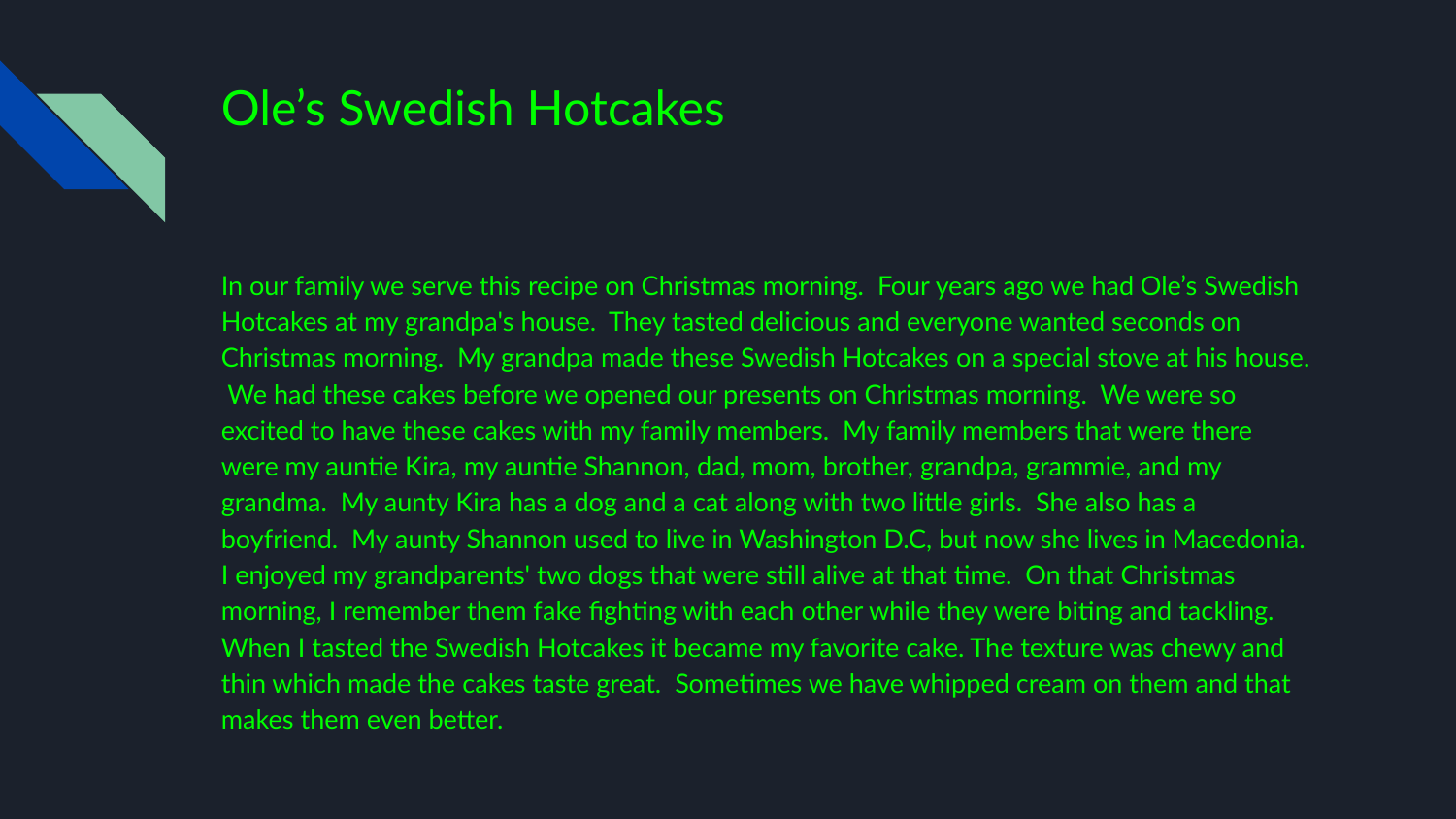

# Ole’s Swedish Hotcakes
In our family we serve this recipe on Christmas morning.  Four years ago we had Ole’s Swedish Hotcakes at my grandpa's house.  They tasted delicious and everyone wanted seconds on Christmas morning.  My grandpa made these Swedish Hotcakes on a special stove at his house.  We had these cakes before we opened our presents on Christmas morning.  We were so excited to have these cakes with my family members.  My family members that were there were my auntie Kira, my auntie Shannon, dad, mom, brother, grandpa, grammie, and my grandma.  My aunty Kira has a dog and a cat along with two little girls.  She also has a boyfriend.  My aunty Shannon used to live in Washington D.C, but now she lives in Macedonia.  I enjoyed my grandparents' two dogs that were still alive at that time.  On that Christmas morning, I remember them fake fighting with each other while they were biting and tackling. When I tasted the Swedish Hotcakes it became my favorite cake. The texture was chewy and thin which made the cakes taste great.  Sometimes we have whipped cream on them and that makes them even better.